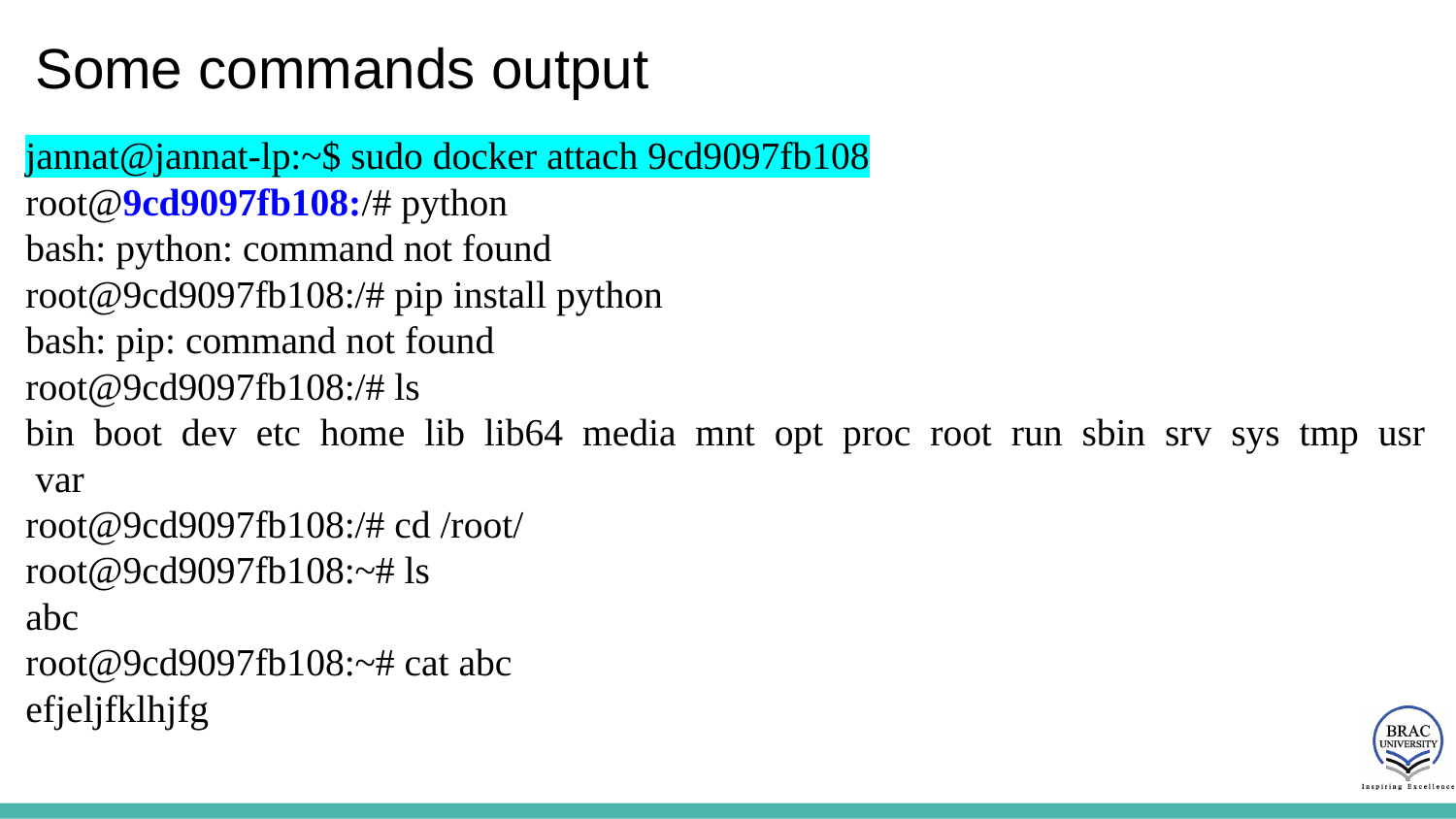

# Some commands output
jannat@jannat-lp:~$ sudo docker attach 9cd9097fb108
root@9cd9097fb108:/# python
bash: python: command not found
root@9cd9097fb108:/# pip install python
bash: pip: command not found
root@9cd9097fb108:/# ls
bin  boot  dev  etc  home  lib  lib64  media  mnt  opt  proc  root  run  sbin  srv  sys  tmp  usr  var
root@9cd9097fb108:/# cd /root/
root@9cd9097fb108:~# ls
abc
root@9cd9097fb108:~# cat abc
efjeljfklhjfg